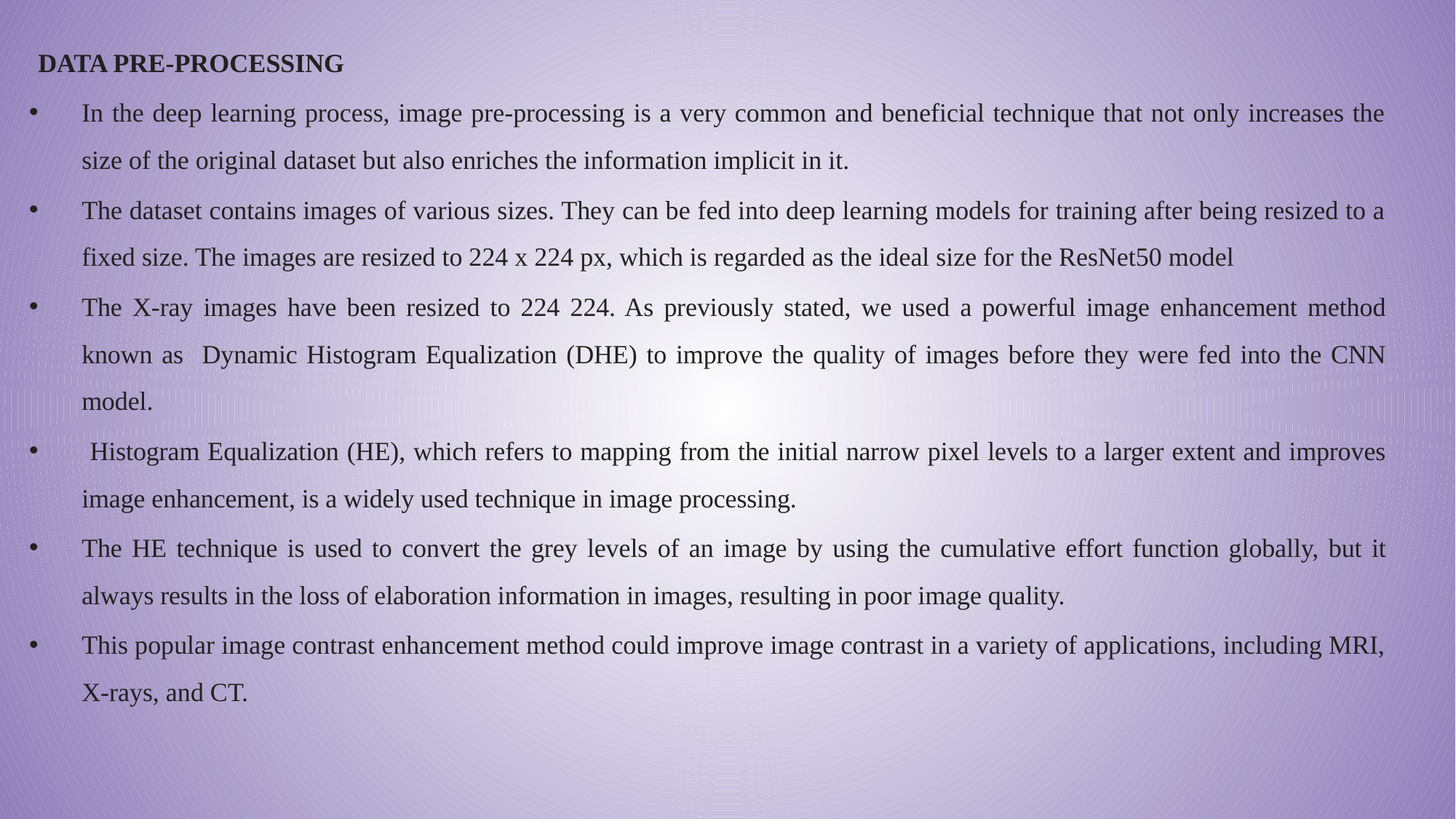

DATA PRE-PROCESSING
In the deep learning process, image pre-processing is a very common and beneficial technique that not only increases the size of the original dataset but also enriches the information implicit in it.
The dataset contains images of various sizes. They can be fed into deep learning models for training after being resized to a fixed size. The images are resized to 224 x 224 px, which is regarded as the ideal size for the ResNet50 model
The X-ray images have been resized to 224 224. As previously stated, we used a powerful image enhancement method known as  Dynamic Histogram Equalization (DHE) to improve the quality of images before they were fed into the CNN model.
 Histogram Equalization (HE), which refers to mapping from the initial narrow pixel levels to a larger extent and improves image enhancement, is a widely used technique in image processing.
The HE technique is used to convert the grey levels of an image by using the cumulative effort function globally, but it always results in the loss of elaboration information in images, resulting in poor image quality.
This popular image contrast enhancement method could improve image contrast in a variety of applications, including MRI, X-rays, and CT.